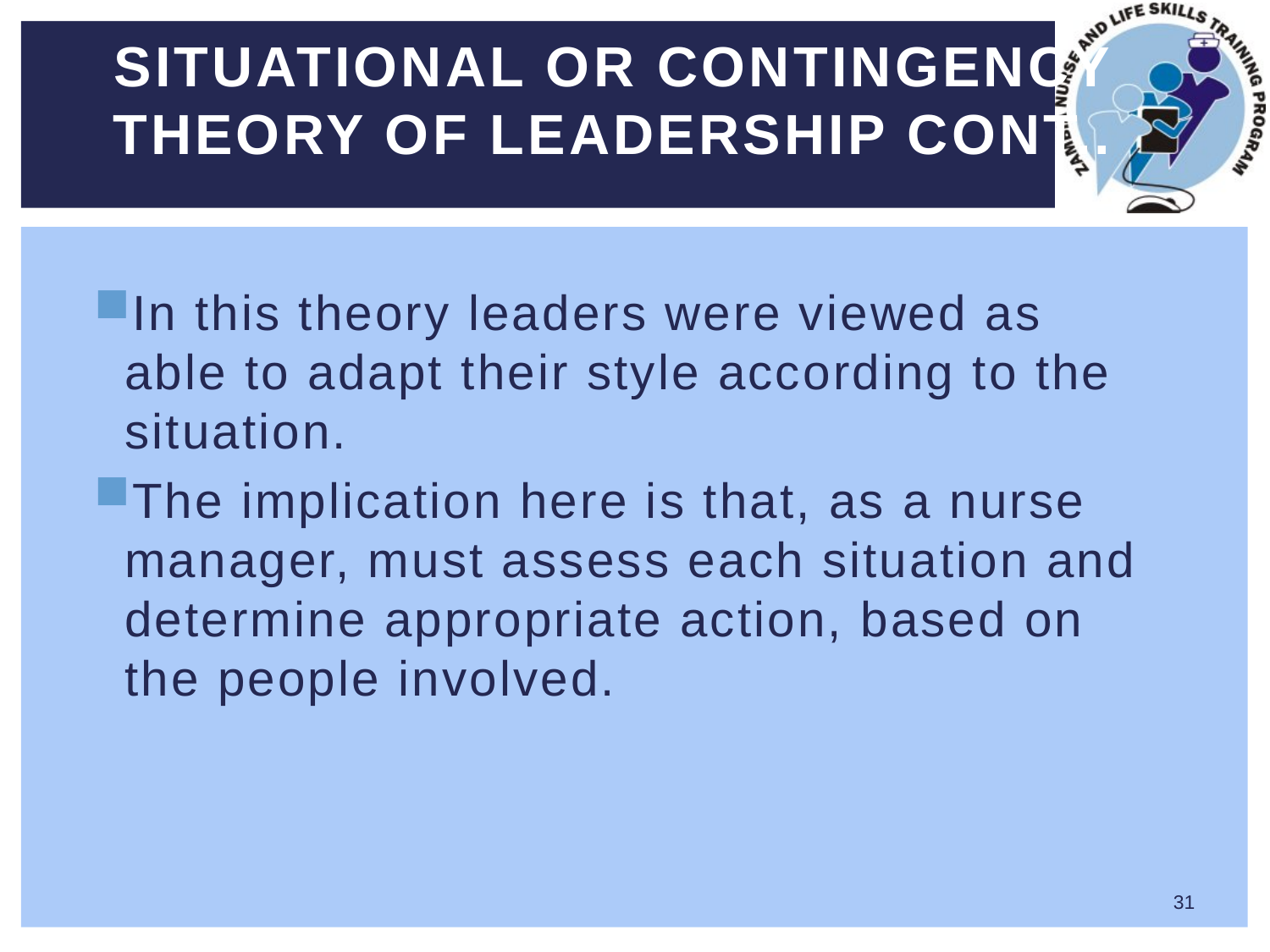

# Situational or Contingency Theory of Leadership cont..
In this theory leaders were viewed as able to adapt their style according to the situation.
The implication here is that, as a nurse manager, must assess each situation and determine appropriate action, based on the people involved.

31